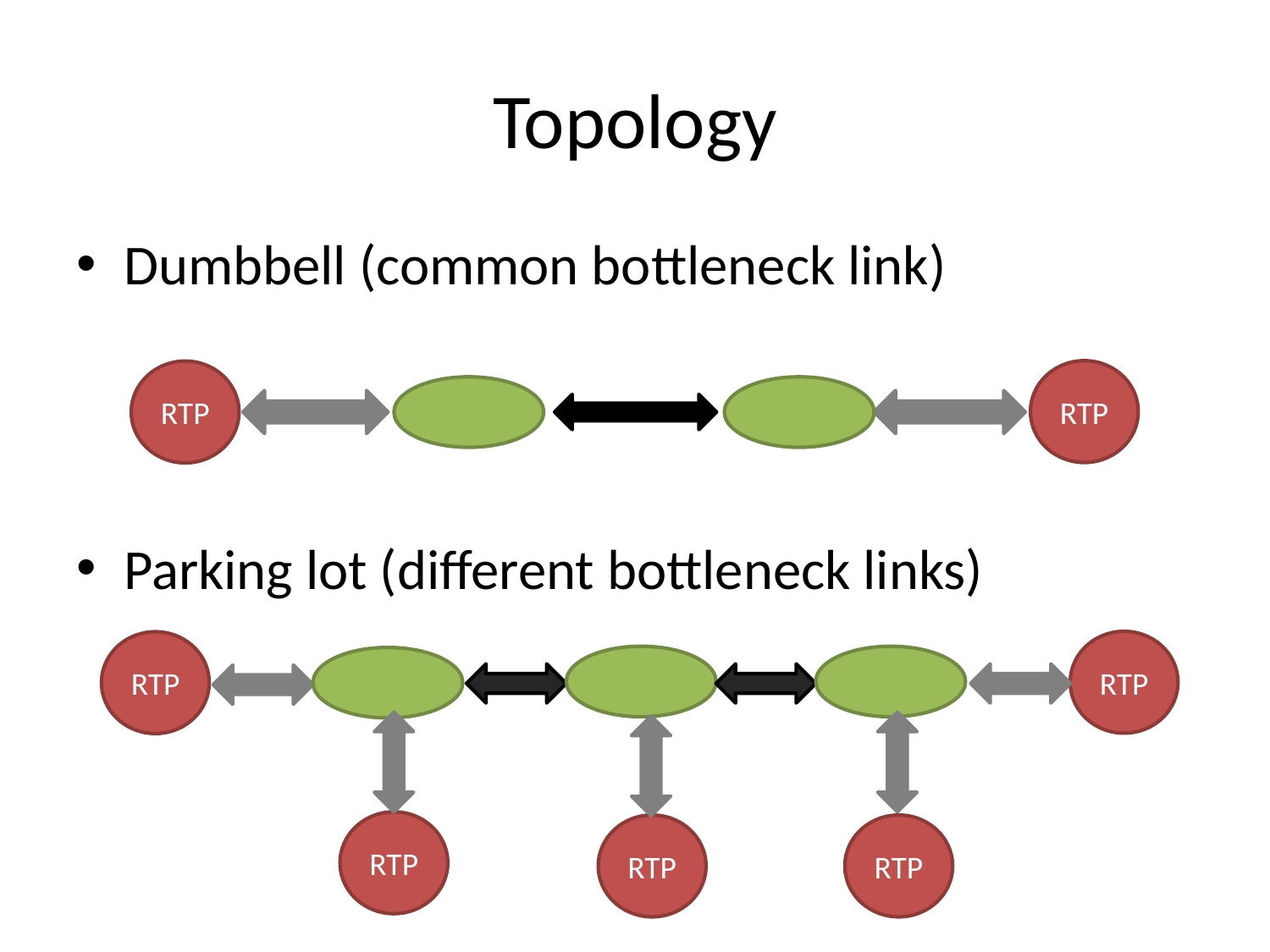

# Topology
Dumbbell (common bottleneck link)

Parking lot (different bottleneck links)
RTP
RTP

RTP
RTP

RTP
RTP
RTP